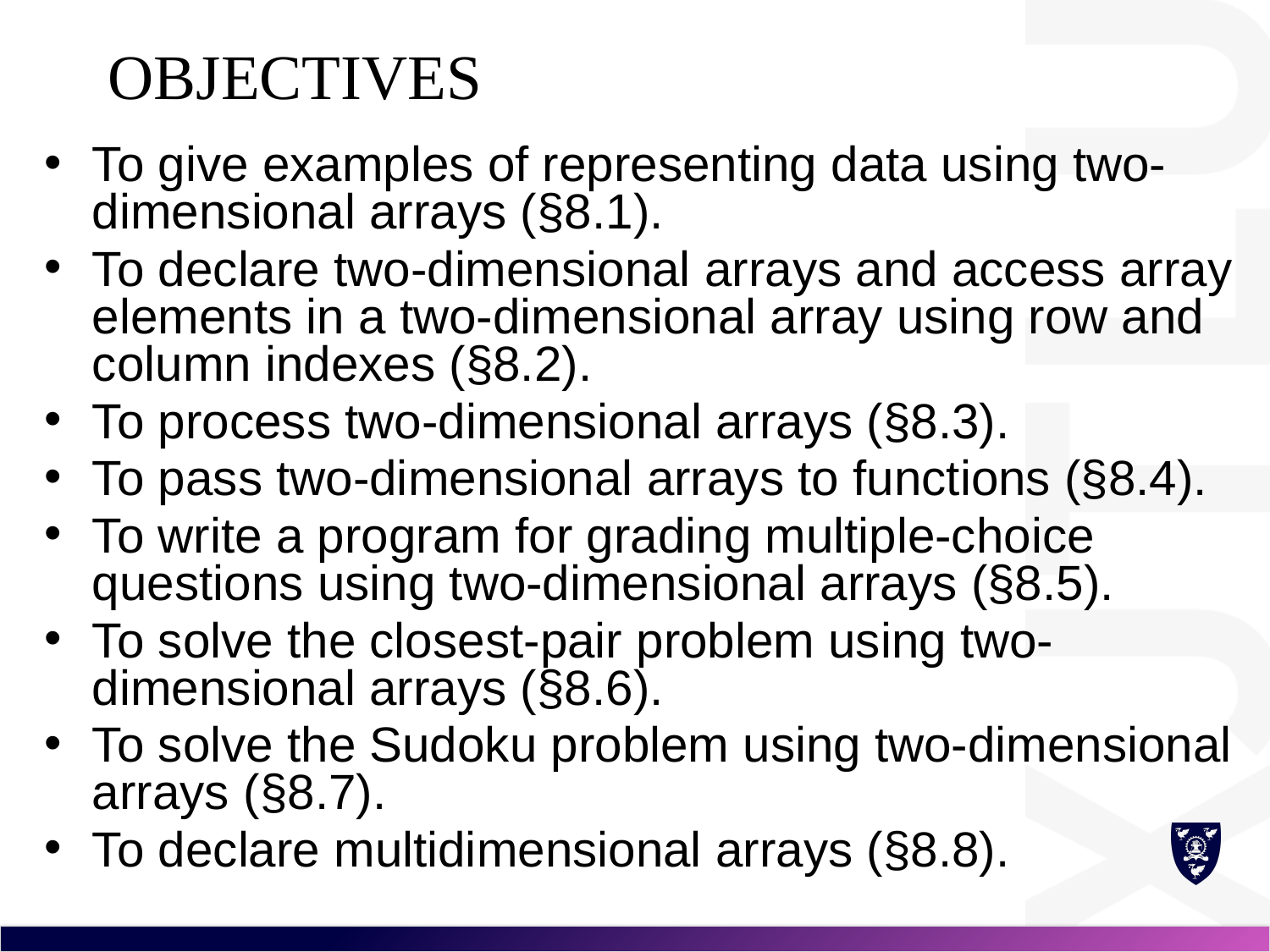

# Objectives
To give examples of representing data using two-dimensional arrays (§8.1).
To declare two-dimensional arrays and access array elements in a two-dimensional array using row and column indexes (§8.2).
To process two-dimensional arrays (§8.3).
To pass two-dimensional arrays to functions (§8.4).
To write a program for grading multiple-choice questions using two-dimensional arrays (§8.5).
To solve the closest-pair problem using two-dimensional arrays (§8.6).
To solve the Sudoku problem using two-dimensional arrays (§8.7).
To declare multidimensional arrays (§8.8).
3